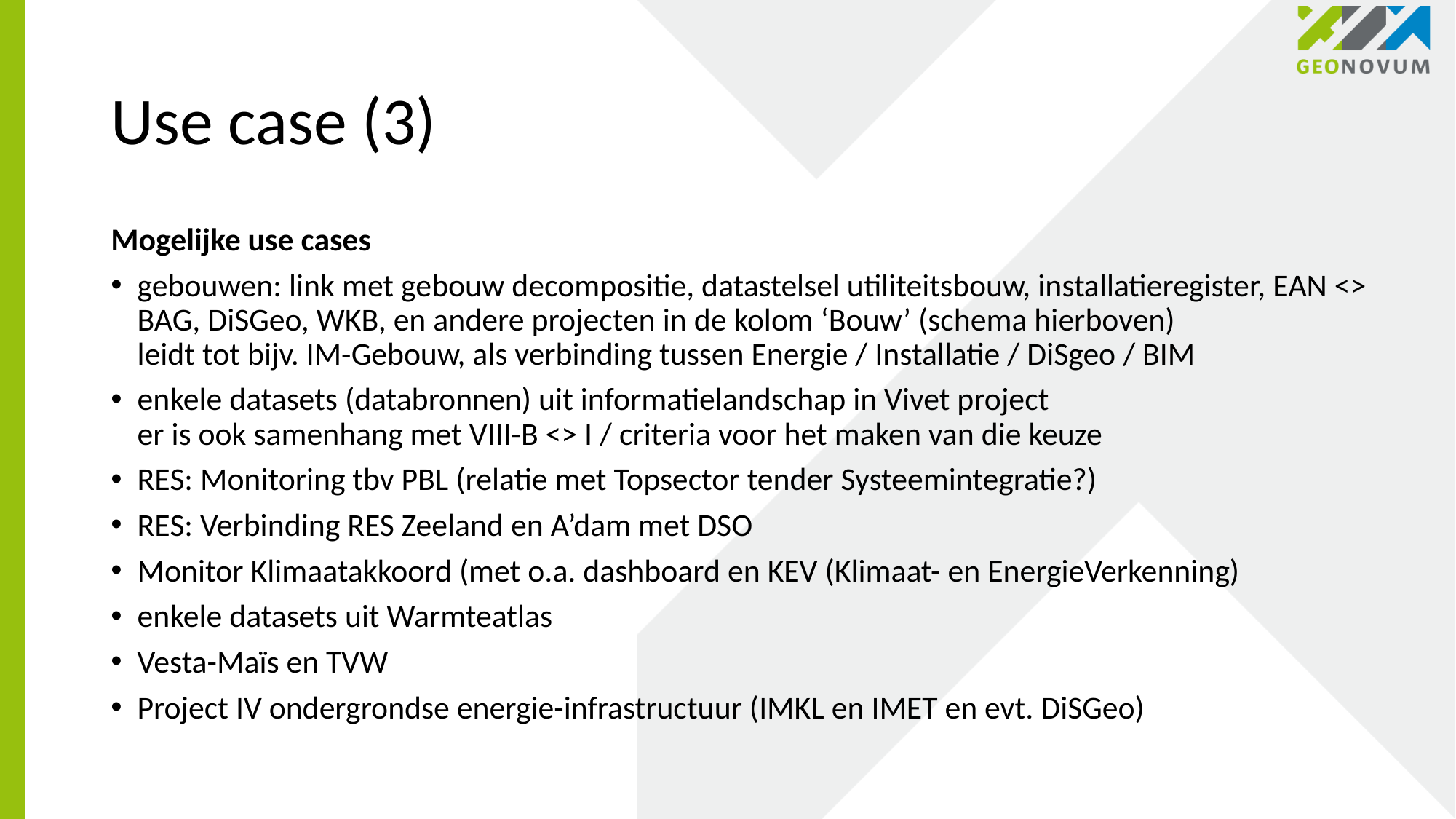

# Use case (3)
Mogelijke use cases
gebouwen: link met gebouw decompositie, datastelsel utiliteitsbouw, installatieregister, EAN <> BAG, DiSGeo, WKB, en andere projecten in de kolom ‘Bouw’ (schema hierboven)
leidt tot bijv. IM-Gebouw, als verbinding tussen Energie / Installatie / DiSgeo / BIM
enkele datasets (databronnen) uit informatielandschap in Vivet project
er is ook samenhang met VIII-B <> I / criteria voor het maken van die keuze
RES: Monitoring tbv PBL (relatie met Topsector tender Systeemintegratie?)
RES: Verbinding RES Zeeland en A’dam met DSO
Monitor Klimaatakkoord (met o.a. dashboard en KEV (Klimaat- en EnergieVerkenning)
enkele datasets uit Warmteatlas
Vesta-Maïs en TVW
Project IV ondergrondse energie-infrastructuur (IMKL en IMET en evt. DiSGeo)